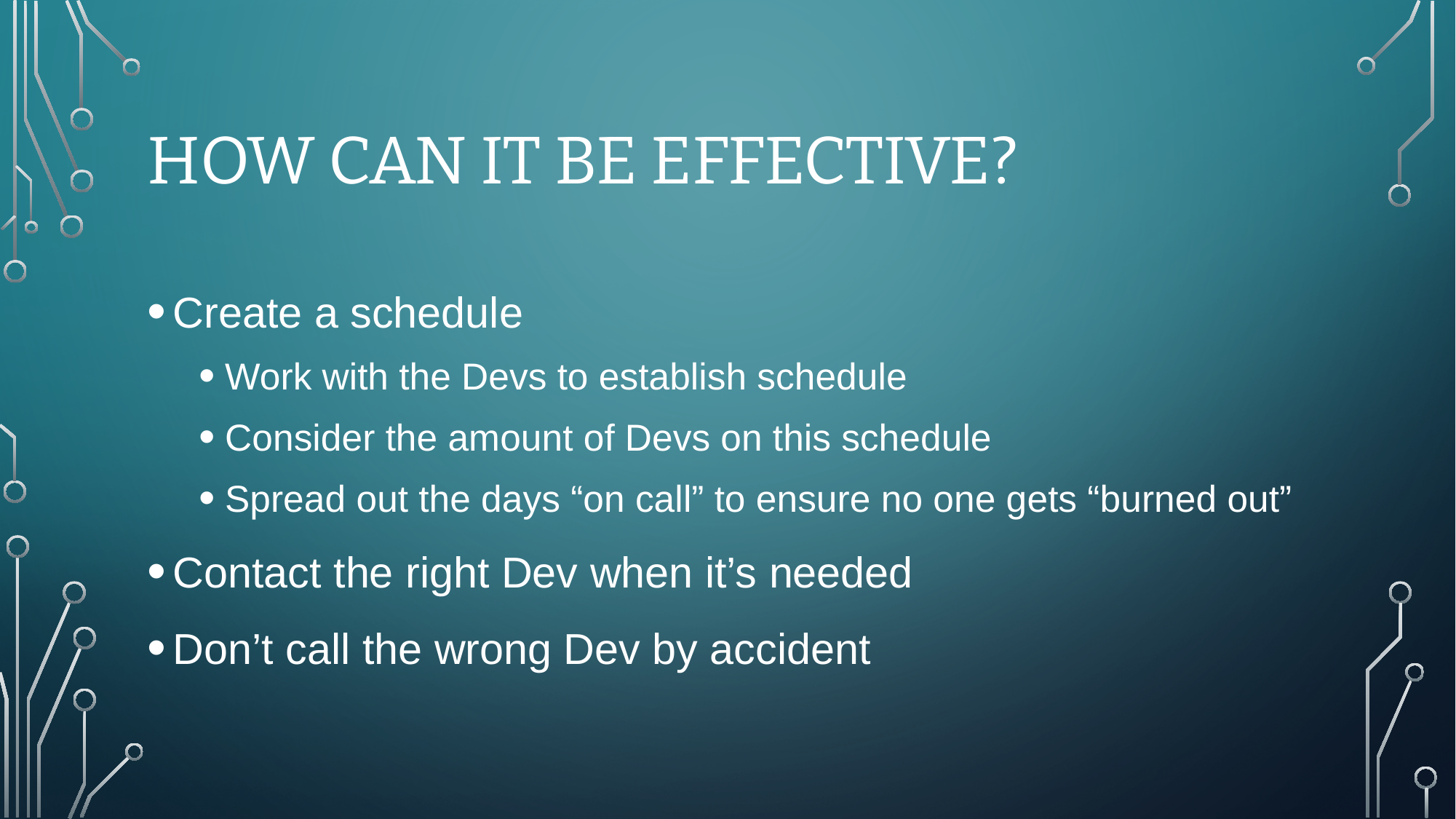

# How can it be effective?
Create a schedule
Work with the Devs to establish schedule
Consider the amount of Devs on this schedule
Spread out the days “on call” to ensure no one gets “burned out”
Contact the right Dev when it’s needed
Don’t call the wrong Dev by accident